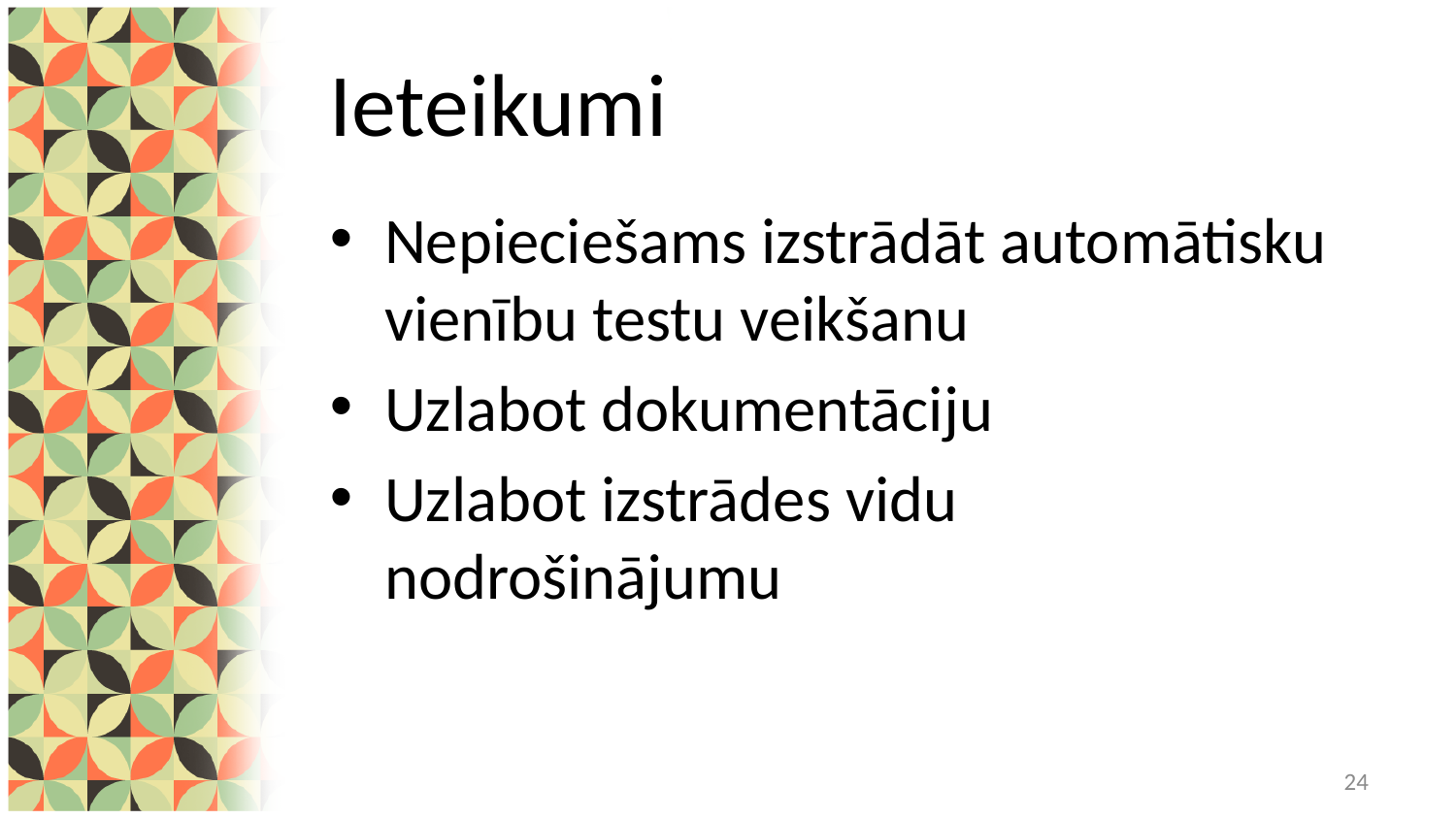

# Ieteikumi
Nepieciešams izstrādāt automātisku vienību testu veikšanu
Uzlabot dokumentāciju
Uzlabot izstrādes vidu nodrošinājumu
24